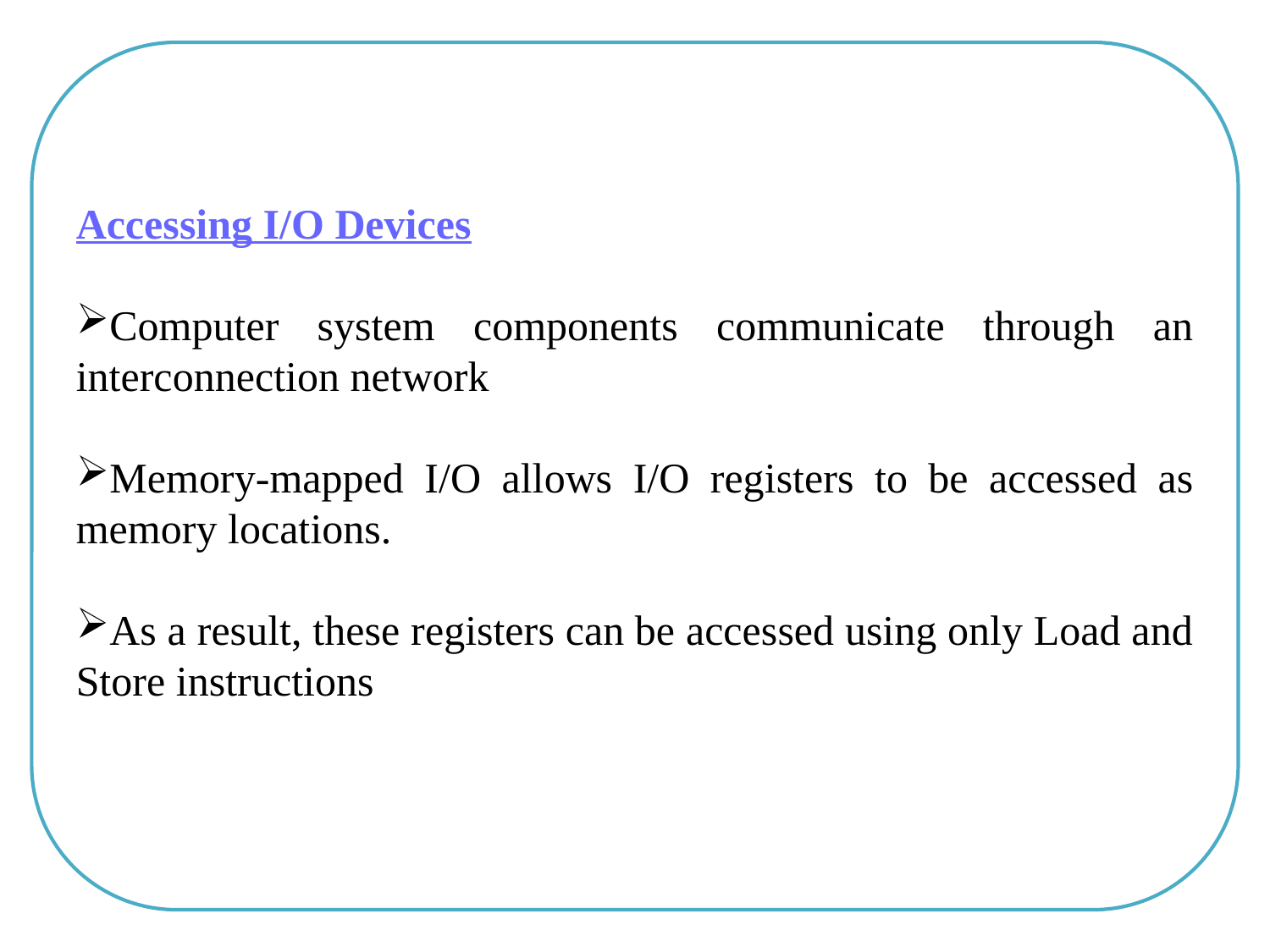

Accessing I/O Devices

Computer system components communicate through an interconnection network

Memory-mapped I/O allows I/O registers to be accessed as memory locations.

As a result, these registers can be accessed using only Load and Store instructions